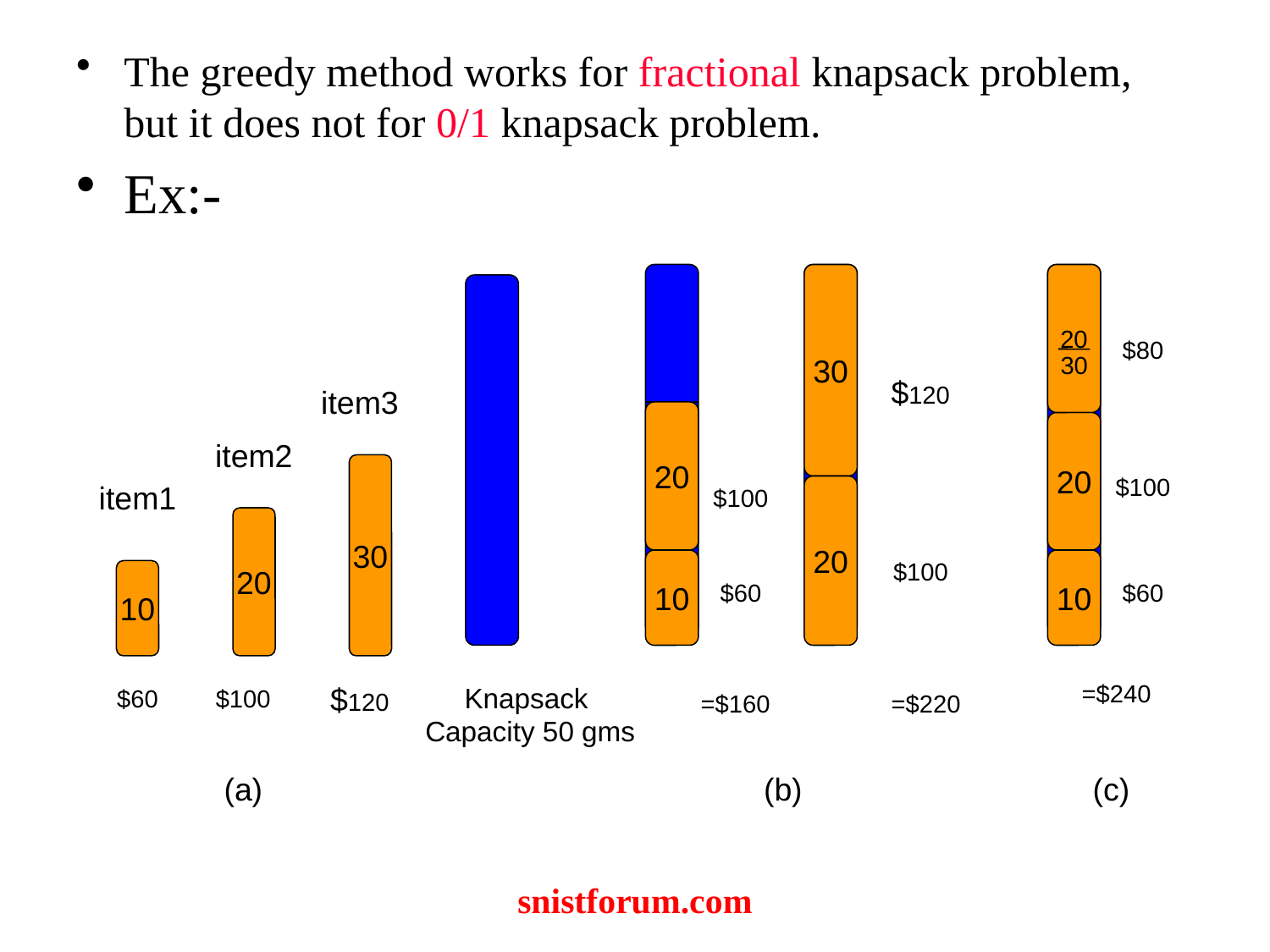

The greedy method works for fractional knapsack problem, but it does not for 0/1 knapsack problem.
Ex:-

30

20

$80

30

$120
item3

20

20
item2
30
$100
item1
$100
20
20

10
$100
10
10
$60
$60
=$240
$60
$100
$120
=$160
=$220
     Knapsack
Capacity 50 gms
(a)
(b)
(c)
snistforum.com